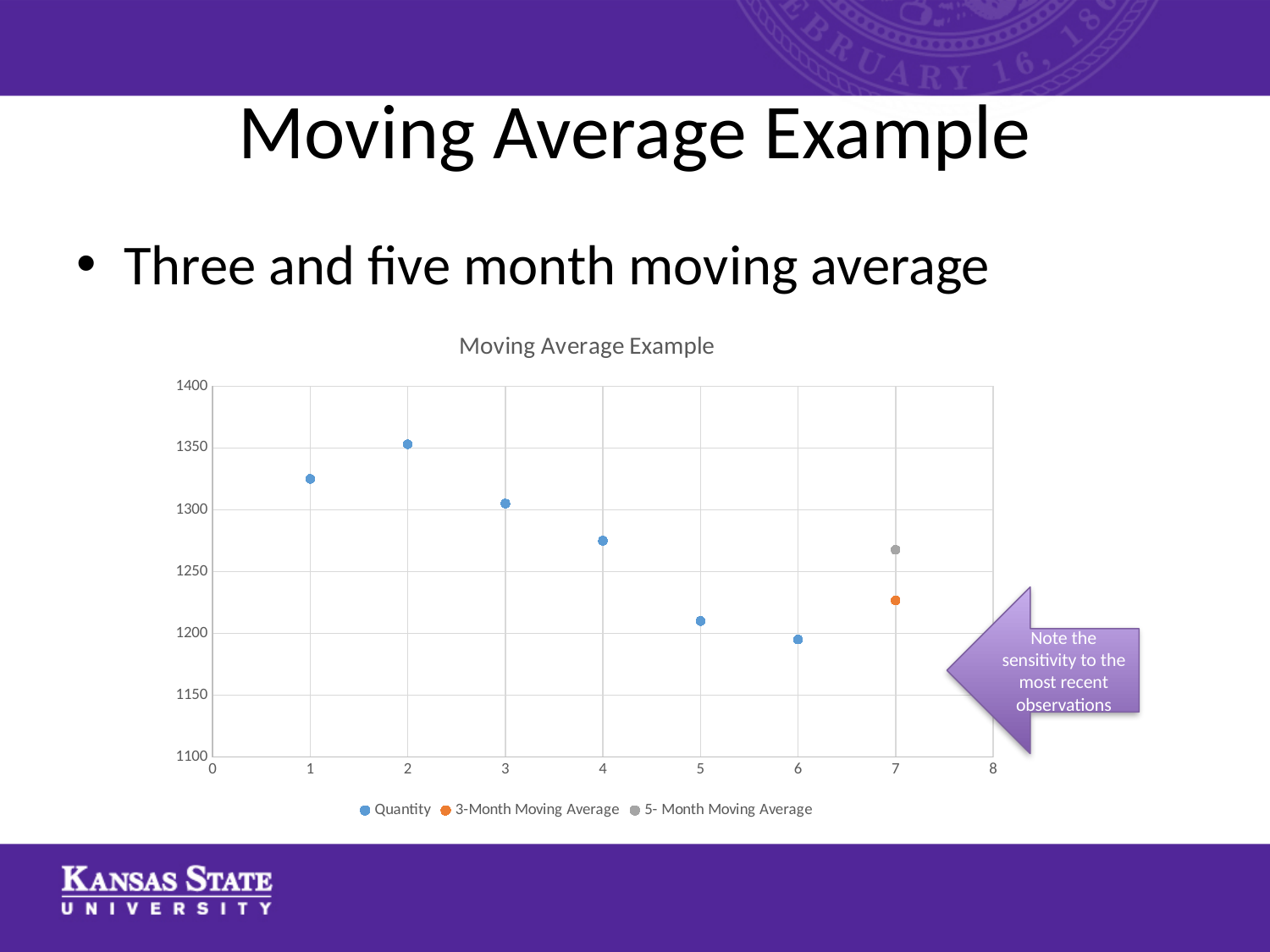

# Moving Average Example
Three and five month moving average

### Chart: Moving Average Example

| Category | Quantity | 3-Month Moving Average | 5- Month Moving Average |
|---|---|---|---|
Note the sensitivity to the most recent observations